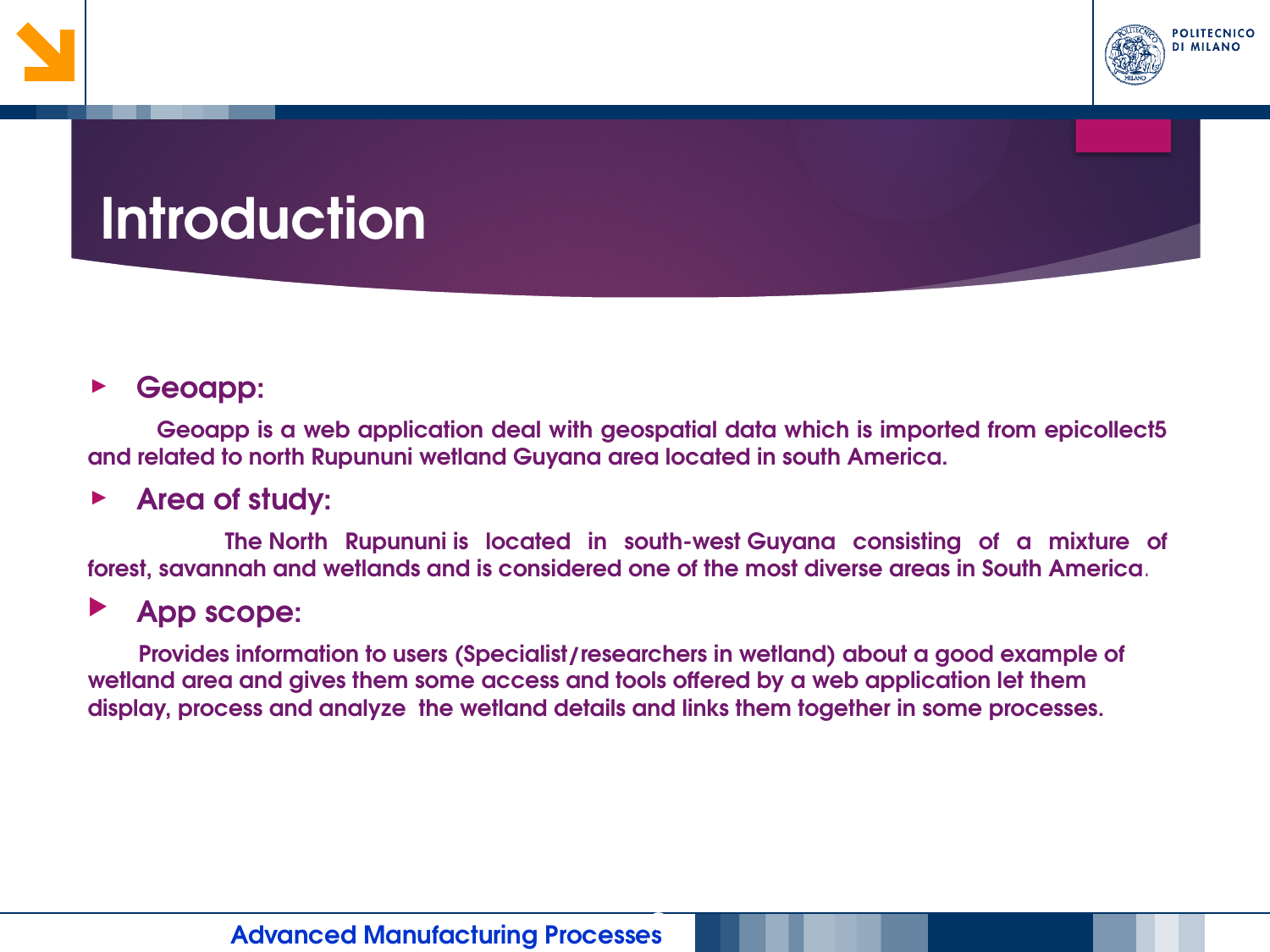

# Introduction

Geoapp:
         Geoapp is a web application deal with geospatial data which is imported from epicollect5 and related to north Rupununi wetland Guyana area located in south America.
Area of study:
        The North Rupununi is located in south-west Guyana consisting of a mixture of forest, savannah and wetlands and is considered one of the most diverse areas in South America.
App scope:
        Provides information to users (Specialist/researchers in wetland) about a good example of wetland area and gives them some access and tools offered by a web application let them display, process and analyze  the wetland details and links them together in some processes.

3